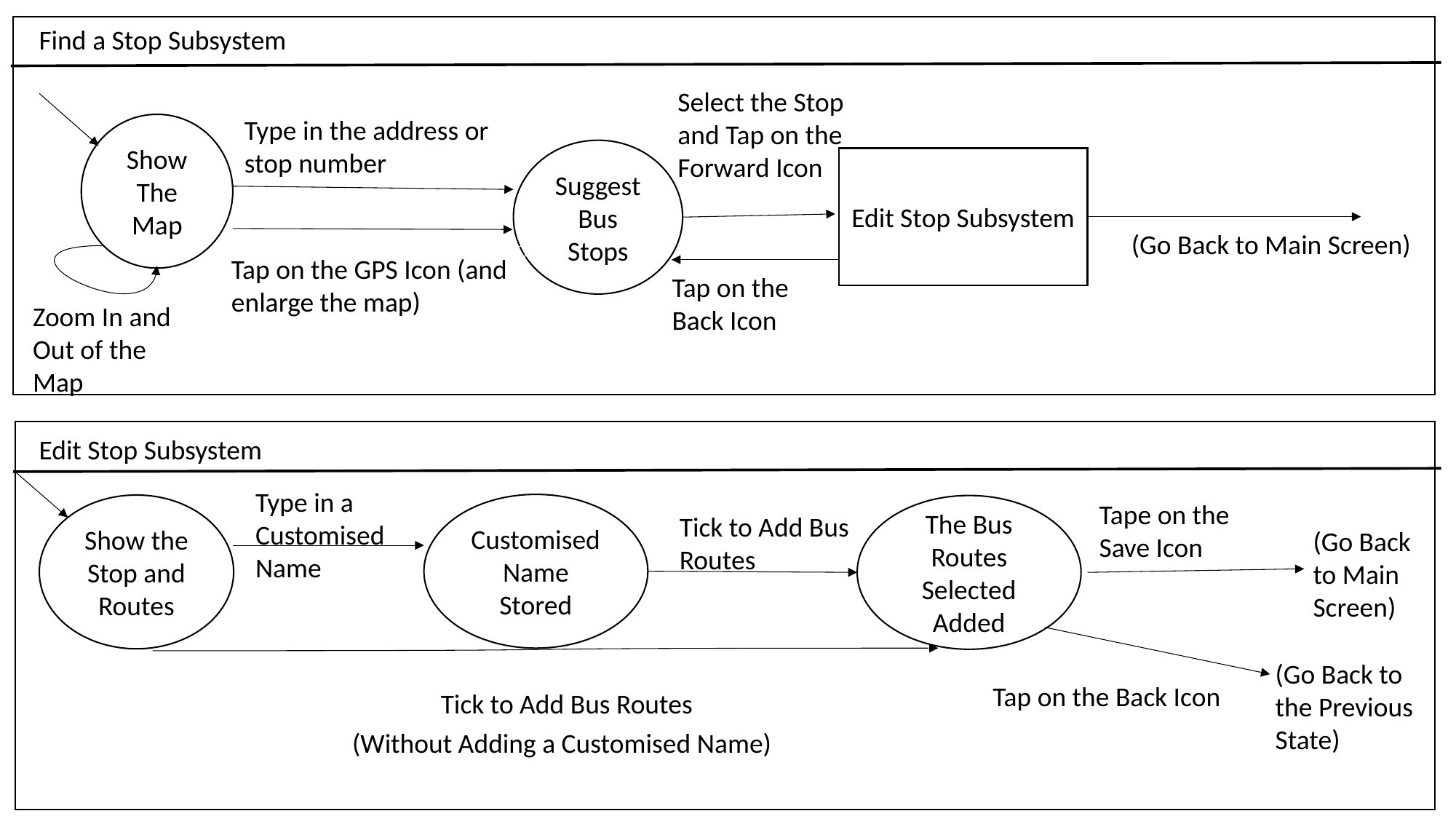

Find a Stop Subsystem
Select the Stop and Tap on the Forward Icon
Type in the address or stop number
Show The Map
Suggest Bus Stops
Edit Stop Subsystem
(Go Back to Main Screen)
Tap on the GPS Icon (and enlarge the map)
Tap on the Back Icon
Zoom In and Out of the Map

Edit Stop Subsystem

Type in a Customised Name

Tape on the Save Icon
Customised Name Stored
Show the Stop and Routes
The Bus Routes Selected Added
Tick to Add Bus Routes
(Go Back to Main Screen)
(Go Back to the Previous State)
Tap on the Back Icon
Tick to Add Bus Routes
(Without Adding a Customised Name)